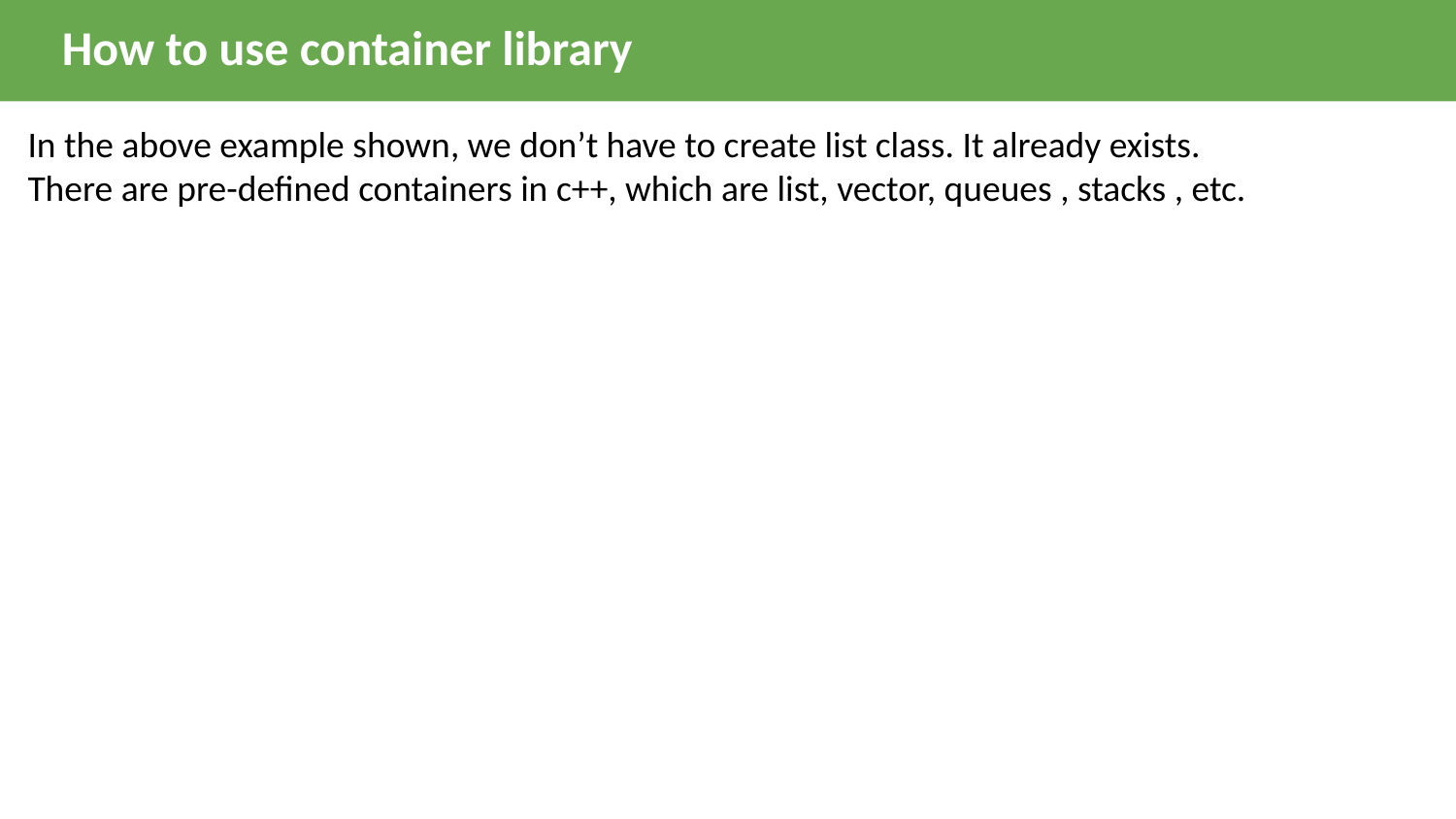

How to use container library
In the above example shown, we don’t have to create list class. It already exists.
There are pre-defined containers in c++, which are list, vector, queues , stacks , etc.